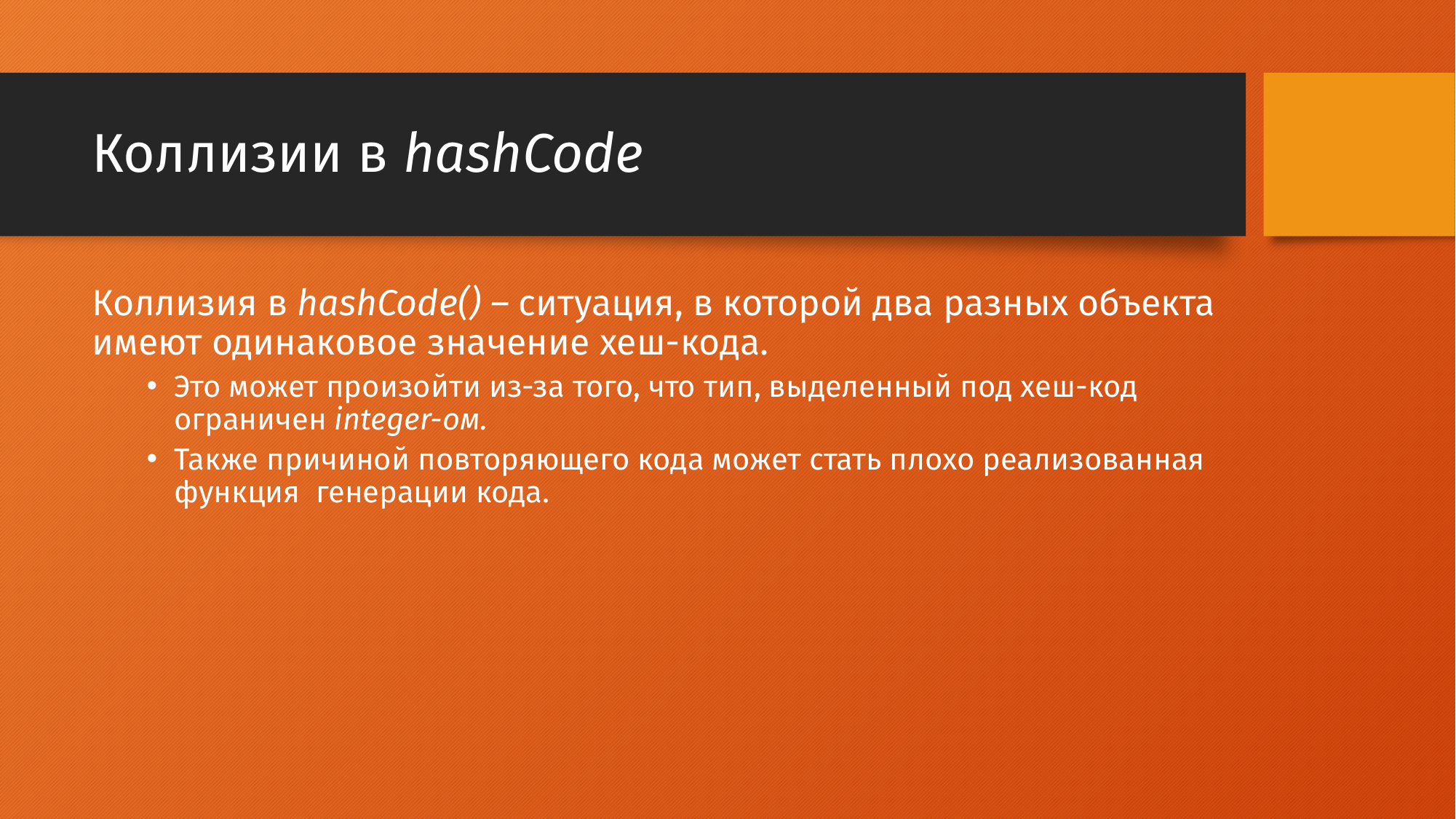

# Коллизии в hashCode
Коллизия в hashCode() – ситуация, в которой два разных объекта имеют одинаковое значение хеш-кода.
Это может произойти из-за того, что тип, выделенный под хеш-код ограничен integer-ом.
Также причиной повторяющего кода может стать плохо реализованная функция  генерации кода.